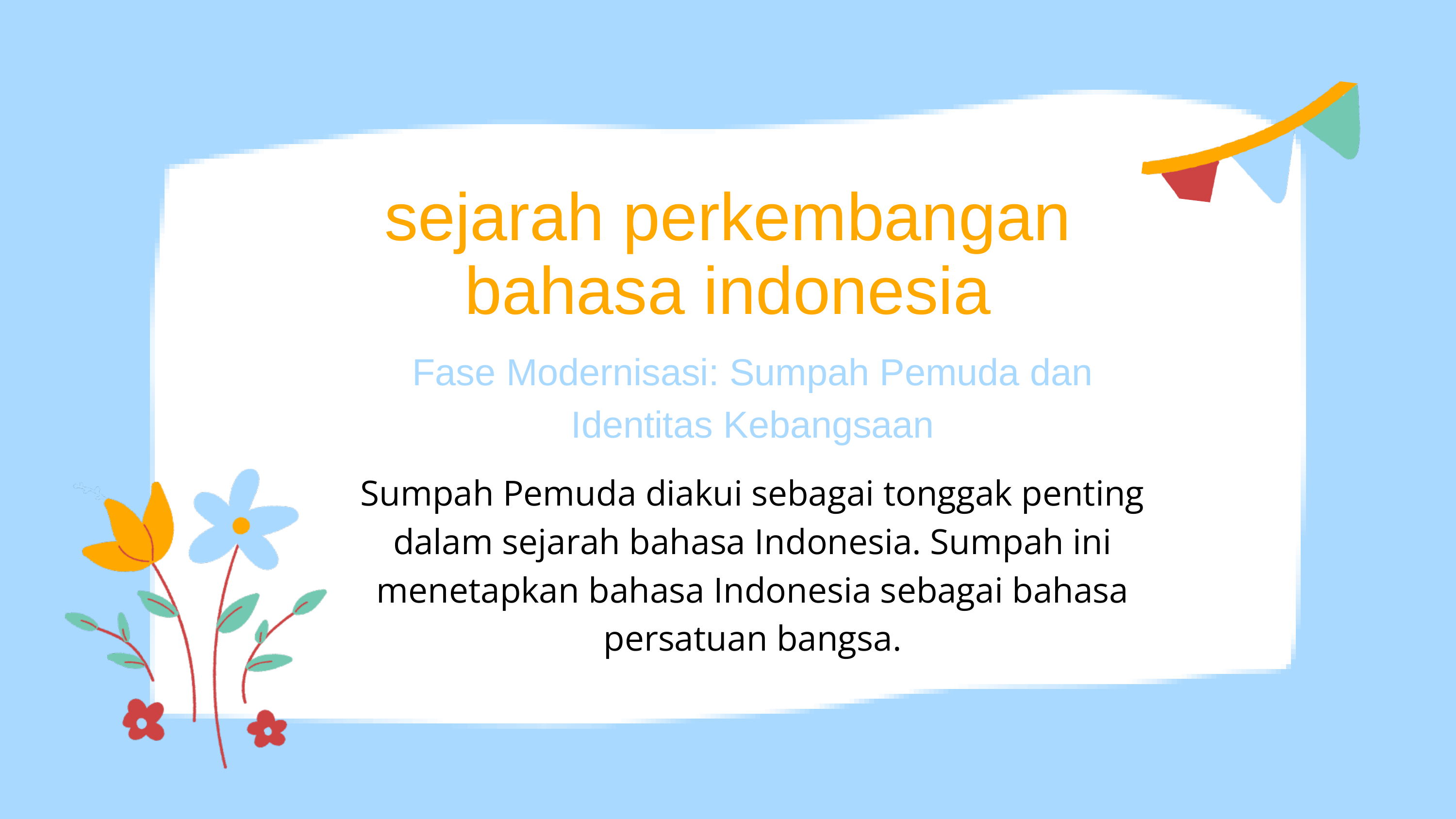

sejarah perkembangan bahasa indonesia

Fase Modernisasi: Sumpah Pemuda dan Identitas Kebangsaan
Sumpah Pemuda diakui sebagai tonggak penting dalam sejarah bahasa Indonesia. Sumpah ini menetapkan bahasa Indonesia sebagai bahasa persatuan bangsa.